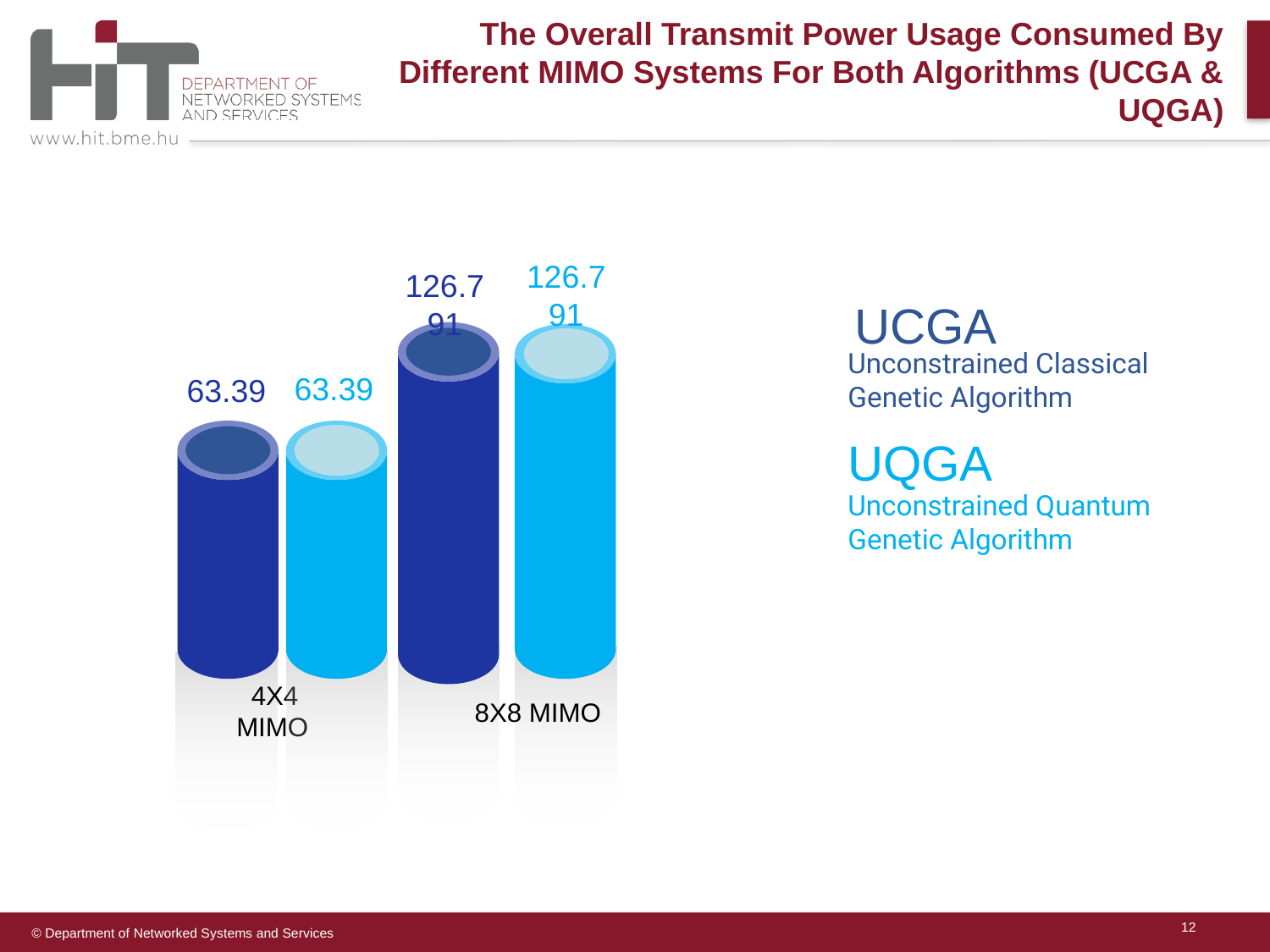

# The Overall Transmit Power Usage Consumed By Different MIMO Systems For Both Algorithms (UCGA & UQGA)
126.791
126.791
  UCGA

63.39
Unconstrained Classical Genetic Algorithm
63.39

UQGA
Unconstrained Quantum Genetic Algorithm

  4X4 MIMO
  8X8 MIMO